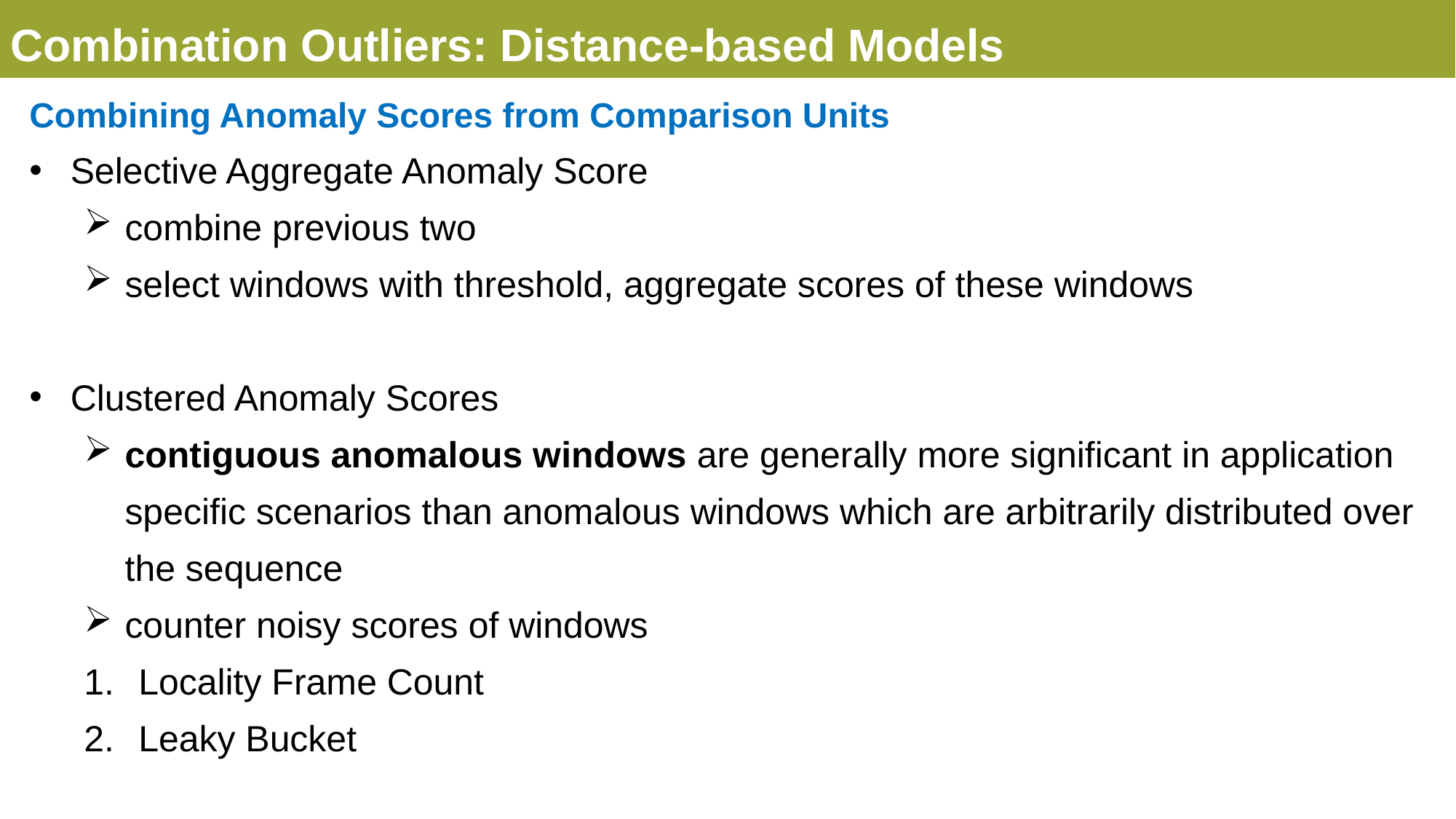

Combination Outliers: Distance-based Models
Combining Anomaly Scores from Comparison Units
Selective Aggregate Anomaly Score
combine previous two
select windows with threshold, aggregate scores of these windows

Clustered Anomaly Scores
contiguous anomalous windows are generally more significant in application specific scenarios than anomalous windows which are arbitrarily distributed over the sequence
counter noisy scores of windows
Locality Frame Count
Leaky Bucket